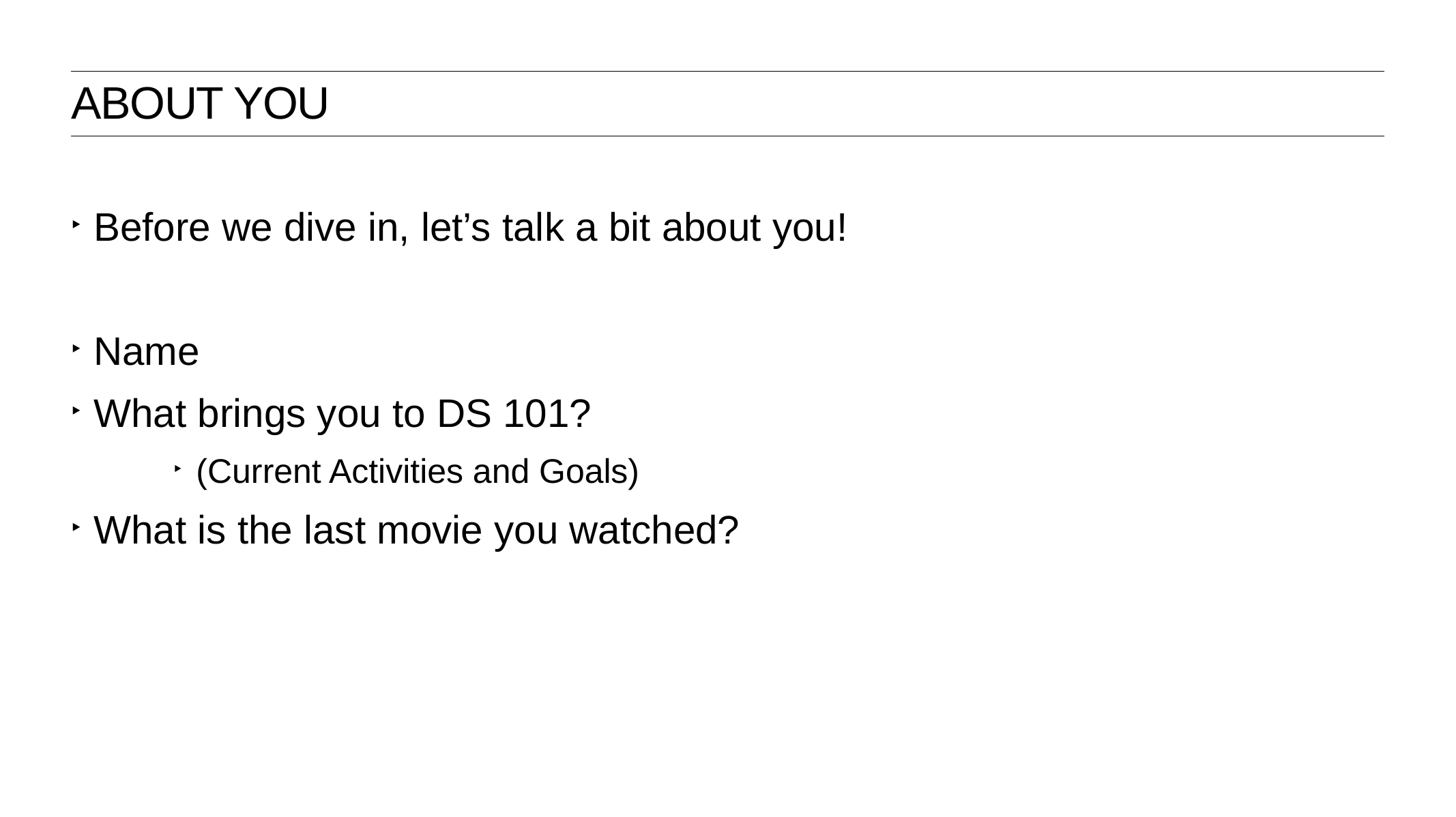

About You
Before we dive in, let’s talk a bit about you!

Name
What brings you to DS 101?
(Current Activities and Goals)
What is the last movie you watched?